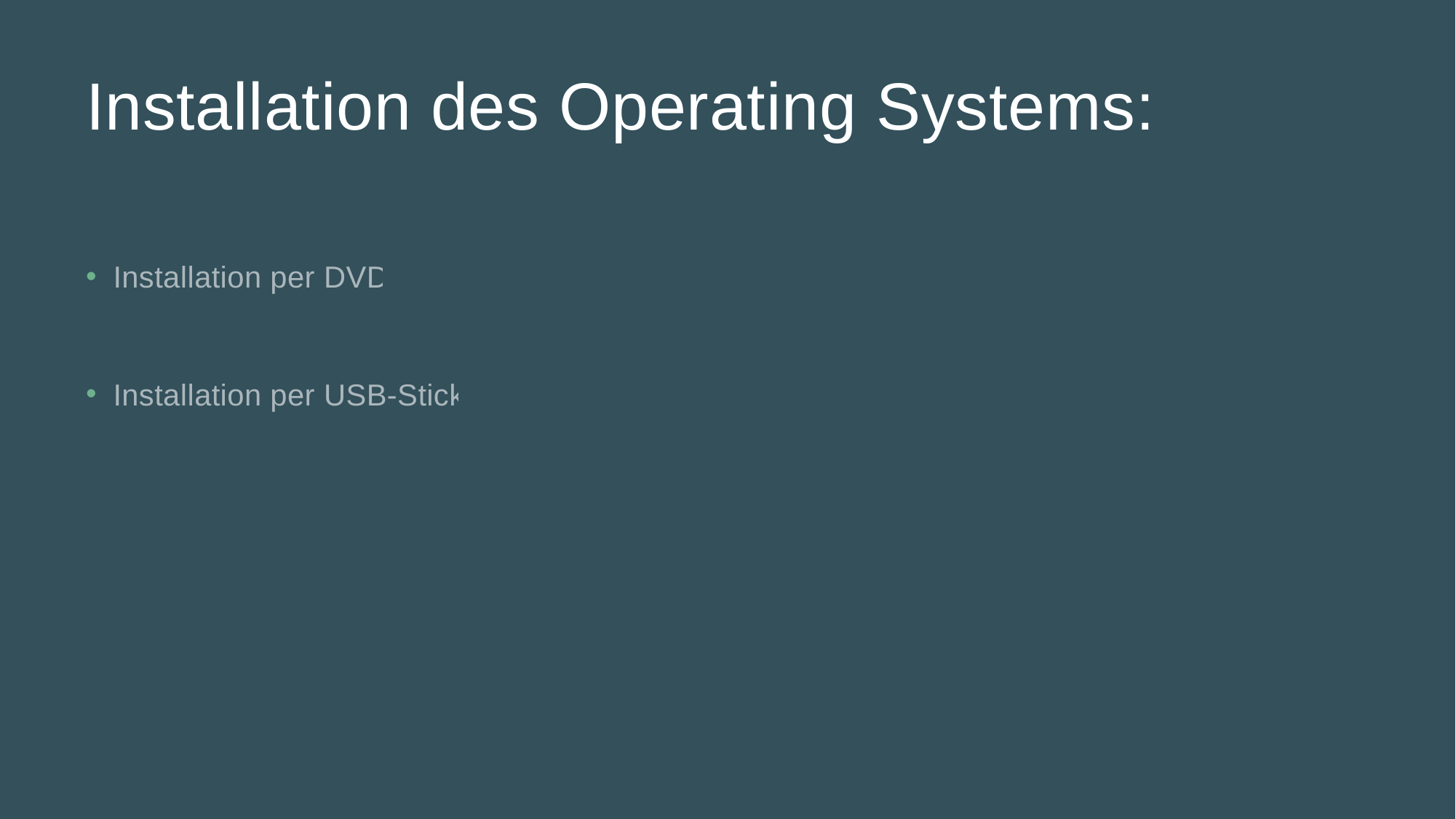

# Installation des Operating Systems:
Installation per DVD

Installation per USB-Stick